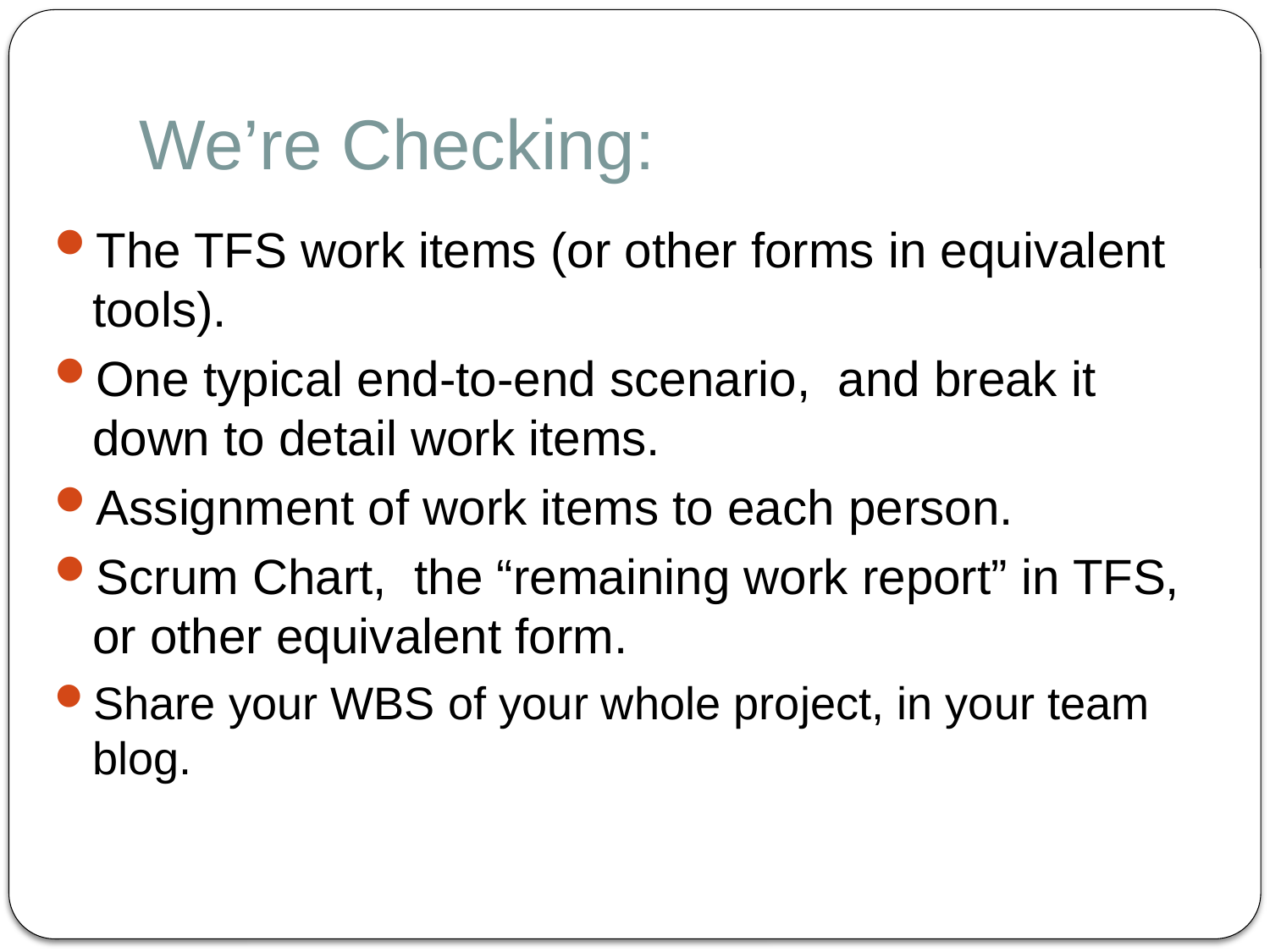

# We’re Checking:
The TFS work items (or other forms in equivalent tools).
One typical end-to-end scenario,  and break it down to detail work items.
Assignment of work items to each person.
Scrum Chart,  the “remaining work report” in TFS,  or other equivalent form.
Share your WBS of your whole project, in your team blog.